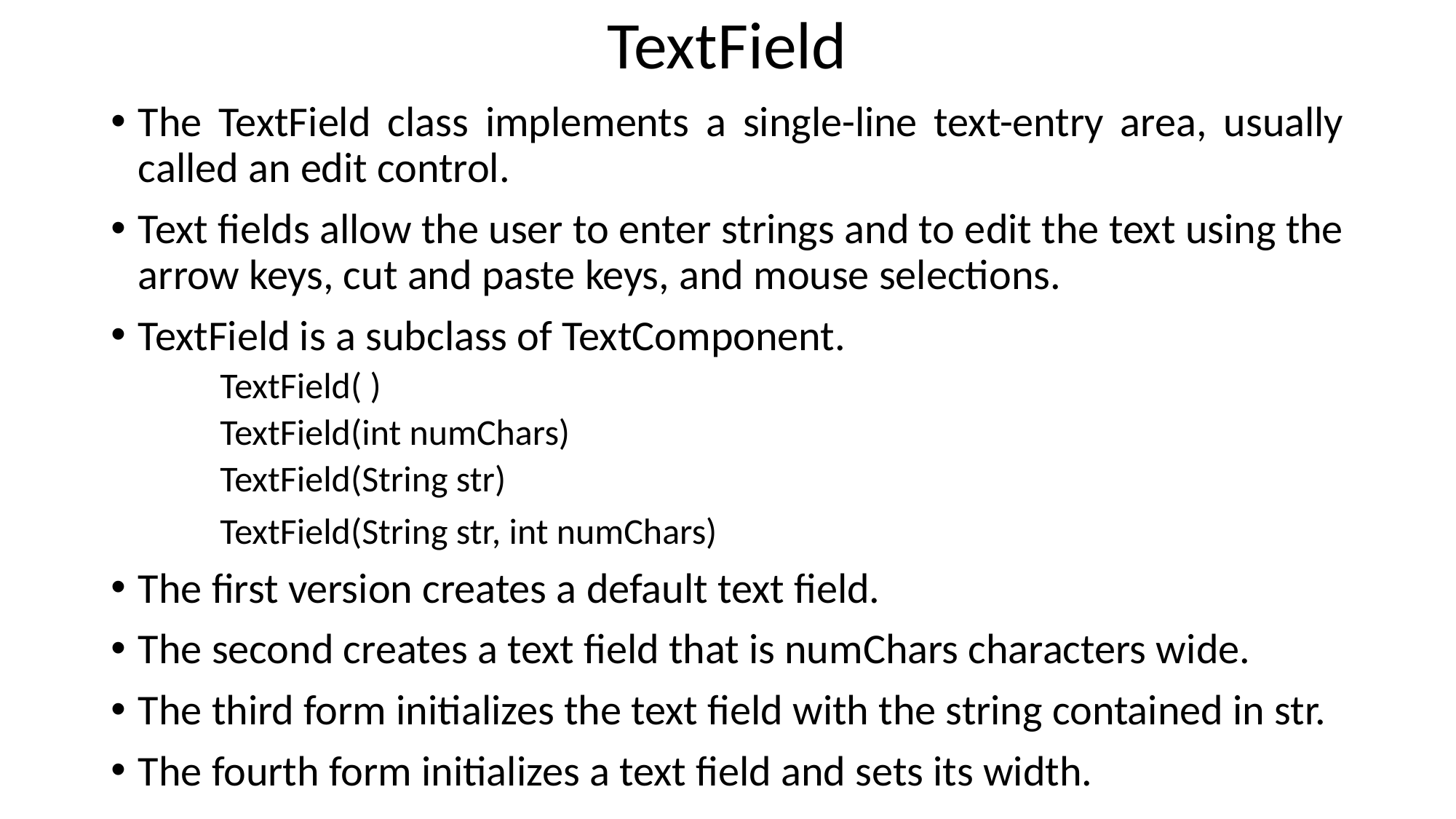

# TextField
The TextField class implements a single-line text-entry area, usually called an edit control.
Text fields allow the user to enter strings and to edit the text using the arrow keys, cut and paste keys, and mouse selections.
TextField is a subclass of TextComponent.
TextField( )
TextField(int numChars)
TextField(String str)
TextField(String str, int numChars)
The first version creates a default text field.
The second creates a text field that is numChars characters wide.
The third form initializes the text field with the string contained in str.
The fourth form initializes a text field and sets its width.